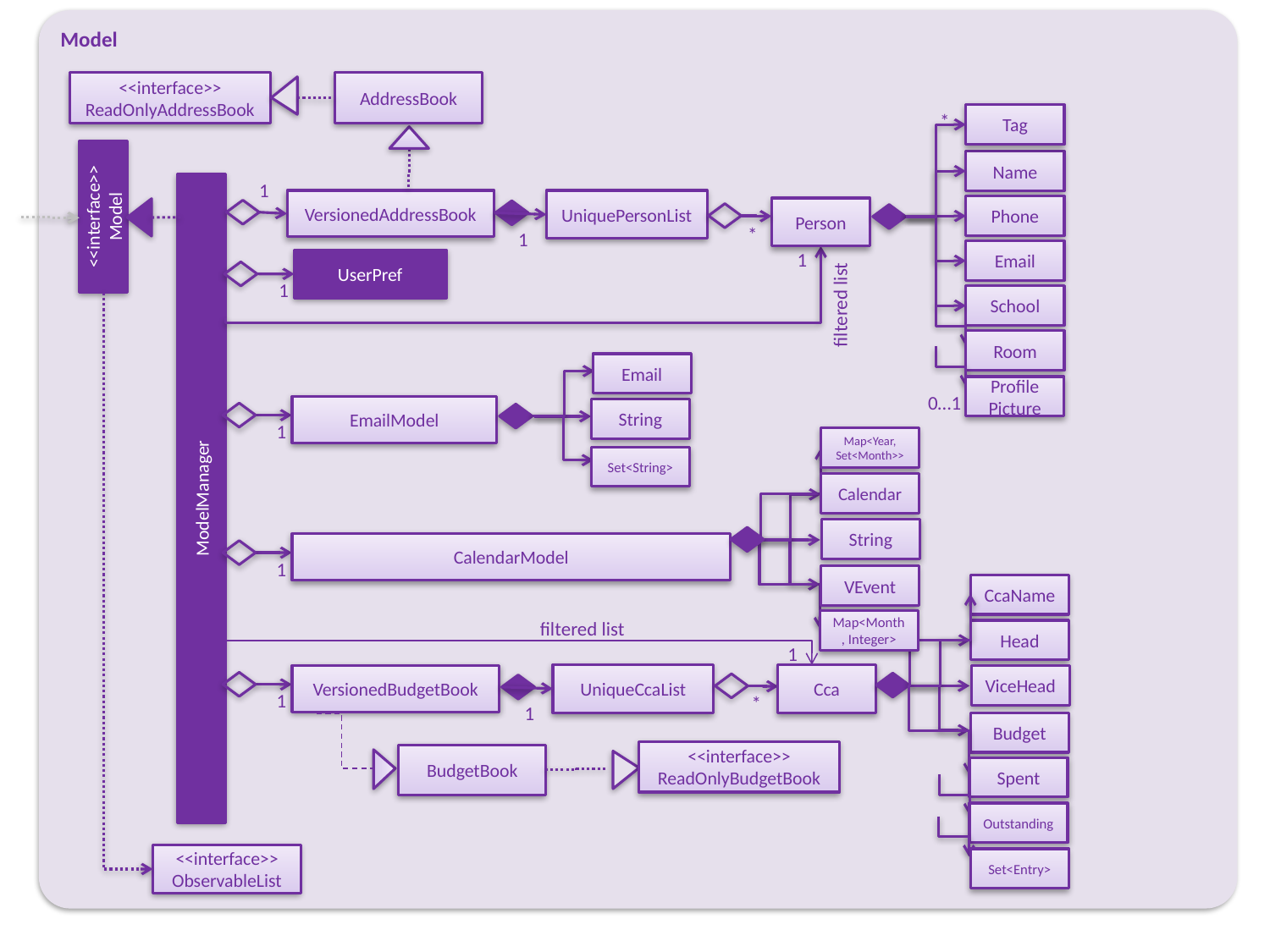

Model
<<interface>>
ReadOnlyAddressBook
AddressBook

Tag
*

Name
1
VersionedAddressBook
UniquePersonList
<<interface>>
Model
Phone
Person

*
1
Email
1
UserPref

1
School
filtered list
Room
Email
Profile Picture
0…1
EmailModel
String

1
Map<Year, Set<Month>>
Set<String>
Calendar
ModelManager
String

CalendarModel

1
VEvent
CcaName
filtered list
Map<Month, Integer>
Head
1
UniqueCcaList
Cca
VersionedBudgetBook
ViceHead

1
*
1
Budget
<<interface>>
ReadOnlyBudgetBook
BudgetBook

Spent

Outstanding
<<interface>>
ObservableList
Set<Entry>